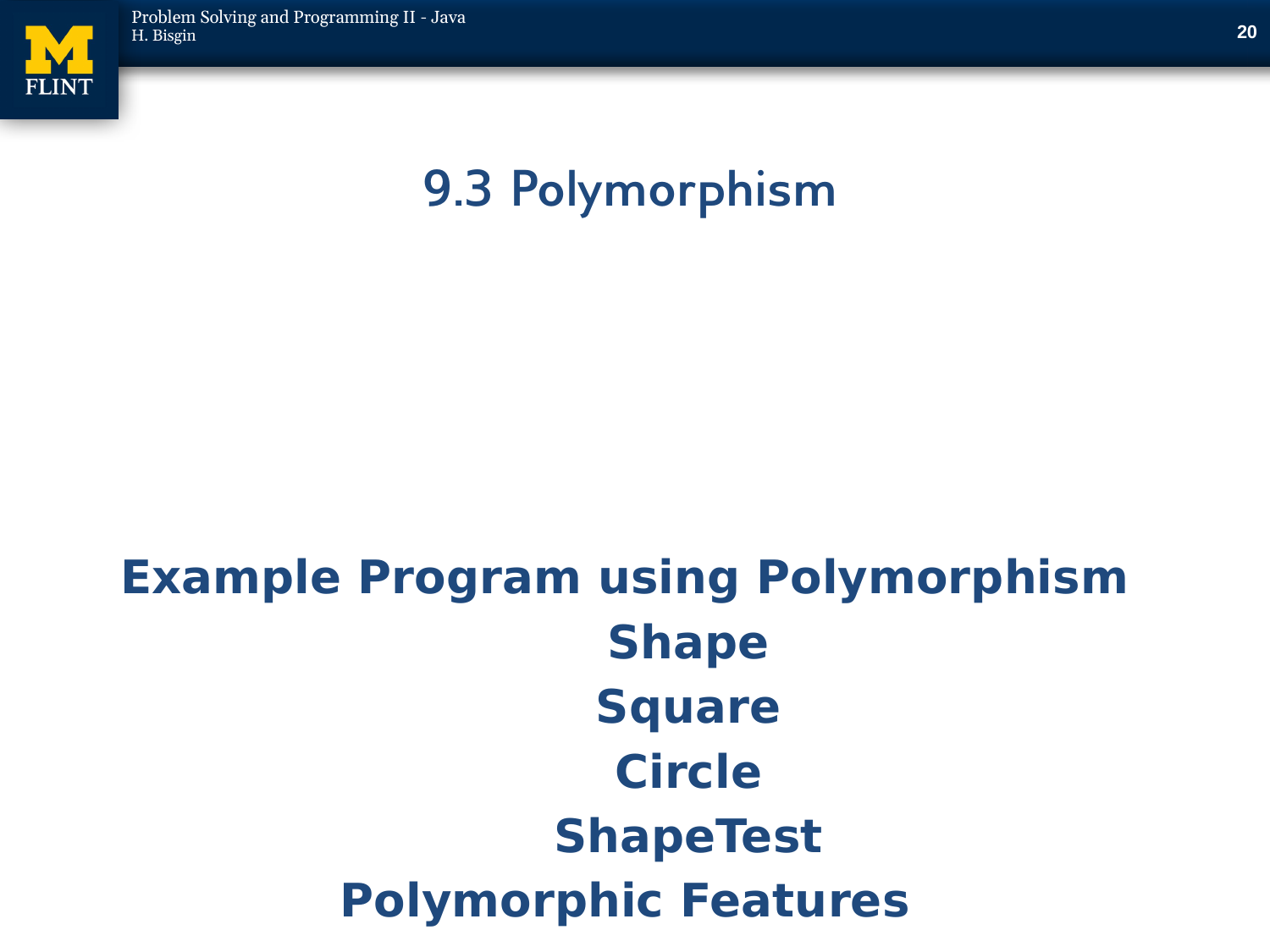

20
# 9.3 Polymorphism
Example Program using Polymorphism
	Shape
	Square
	Circle
	ShapeTest
Polymorphic Features